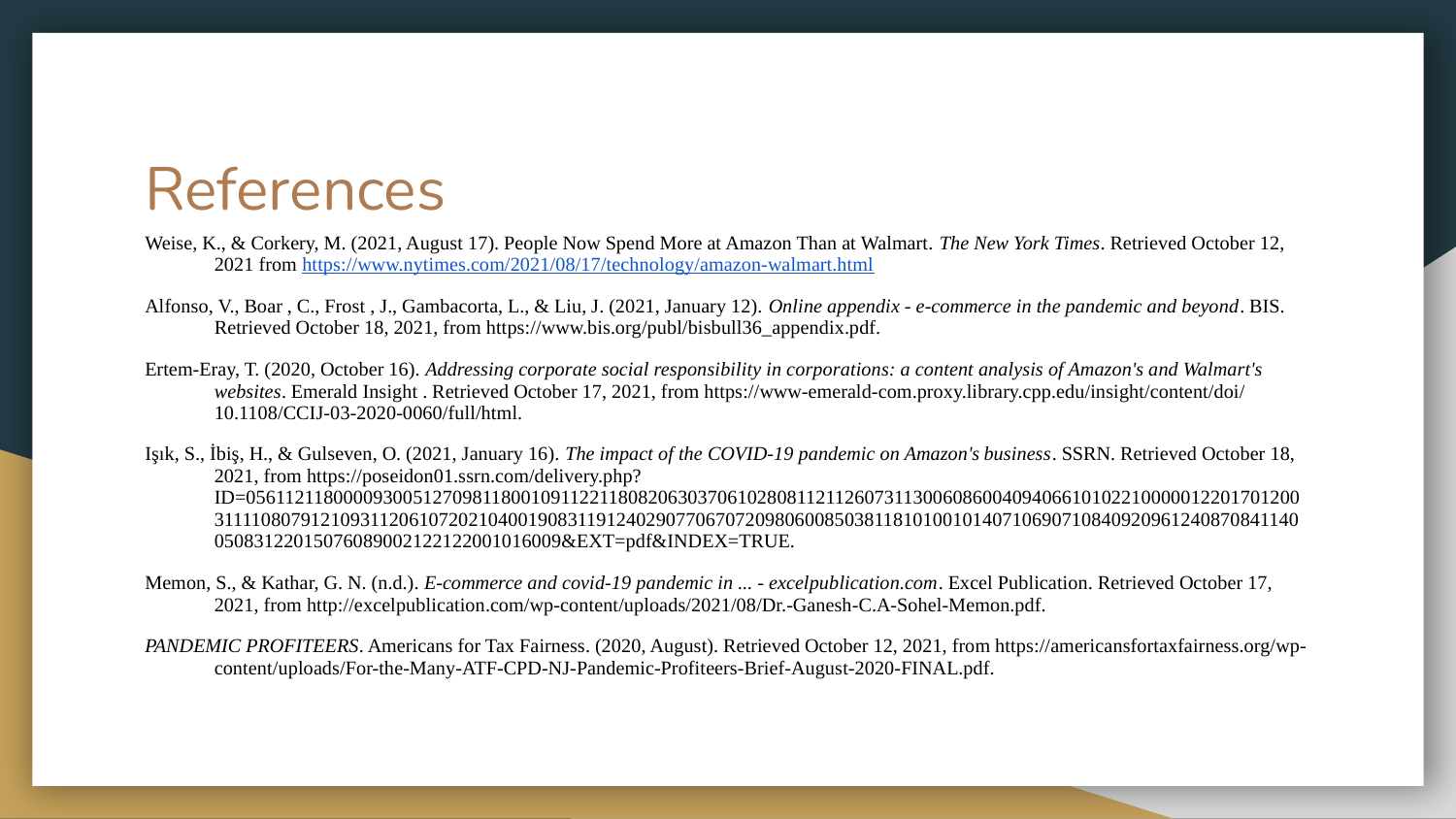

# References
Weise, K., & Corkery, M. (2021, August 17). People Now Spend More at Amazon Than at Walmart. The New York Times. Retrieved October 12, 2021 from https://www.nytimes.com/2021/08/17/technology/amazon-walmart.html
Alfonso, V., Boar , C., Frost , J., Gambacorta, L., & Liu, J. (2021, January 12). Online appendix - e-commerce in the pandemic and beyond. BIS. Retrieved October 18, 2021, from https://www.bis.org/publ/bisbull36_appendix.pdf.
Ertem-Eray, T. (2020, October 16). Addressing corporate social responsibility in corporations: a content analysis of Amazon's and Walmart's websites. Emerald Insight . Retrieved October 17, 2021, from https://www-emerald-com.proxy.library.cpp.edu/insight/content/doi/10.1108/CCIJ-03-2020-0060/full/html.
Işık, S., İbiş, H., & Gulseven, O. (2021, January 16). The impact of the COVID-19 pandemic on Amazon's business. SSRN. Retrieved October 18, 2021, from https://poseidon01.ssrn.com/delivery.php?ID=056112118000093005127098118001091122118082063037061028081121126073113006086004094066101022100000122017012003111108079121093112061072021040019083119124029077067072098060085038118101001014071069071084092096124087084114005083122015076089002122122001016009&EXT=pdf&INDEX=TRUE.
Memon, S., & Kathar, G. N. (n.d.). E-commerce and covid-19 pandemic in ... - excelpublication.com. Excel Publication. Retrieved October 17, 2021, from http://excelpublication.com/wp-content/uploads/2021/08/Dr.-Ganesh-C.A-Sohel-Memon.pdf.
PANDEMIC PROFITEERS. Americans for Tax Fairness. (2020, August). Retrieved October 12, 2021, from https://americansfortaxfairness.org/wp-content/uploads/For-the-Many-ATF-CPD-NJ-Pandemic-Profiteers-Brief-August-2020-FINAL.pdf.